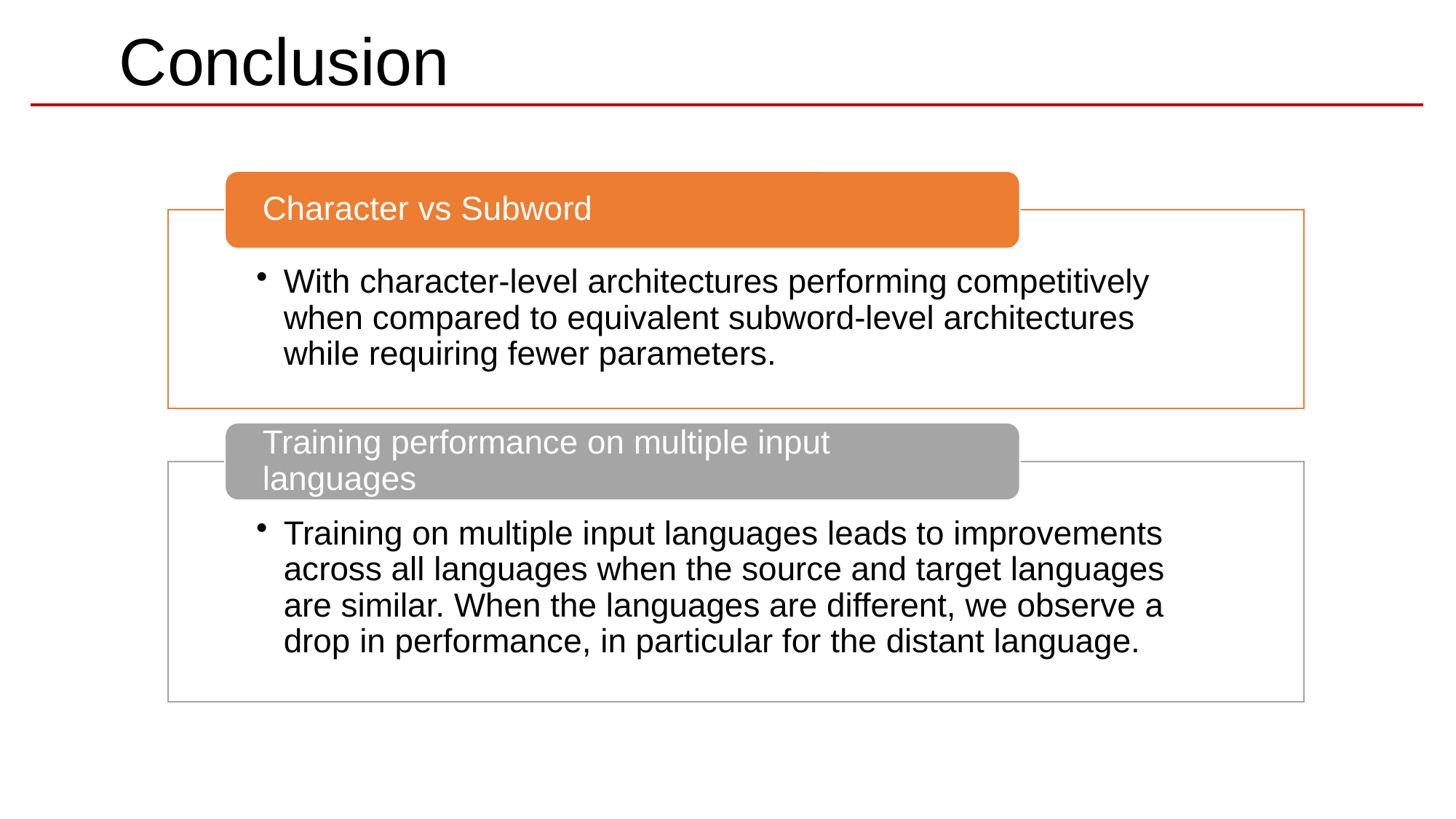

# Conclusion
With character-level architectures performing competitively when compared to equivalent subword-level architectures while requiring fewer parameters.
Character vs Subword
Training on multiple input languages leads to improvements across all languages when the source and target languages are similar. When the languages are different, we observe a drop in performance, in particular for the distant language.
Training performance on multiple input languages